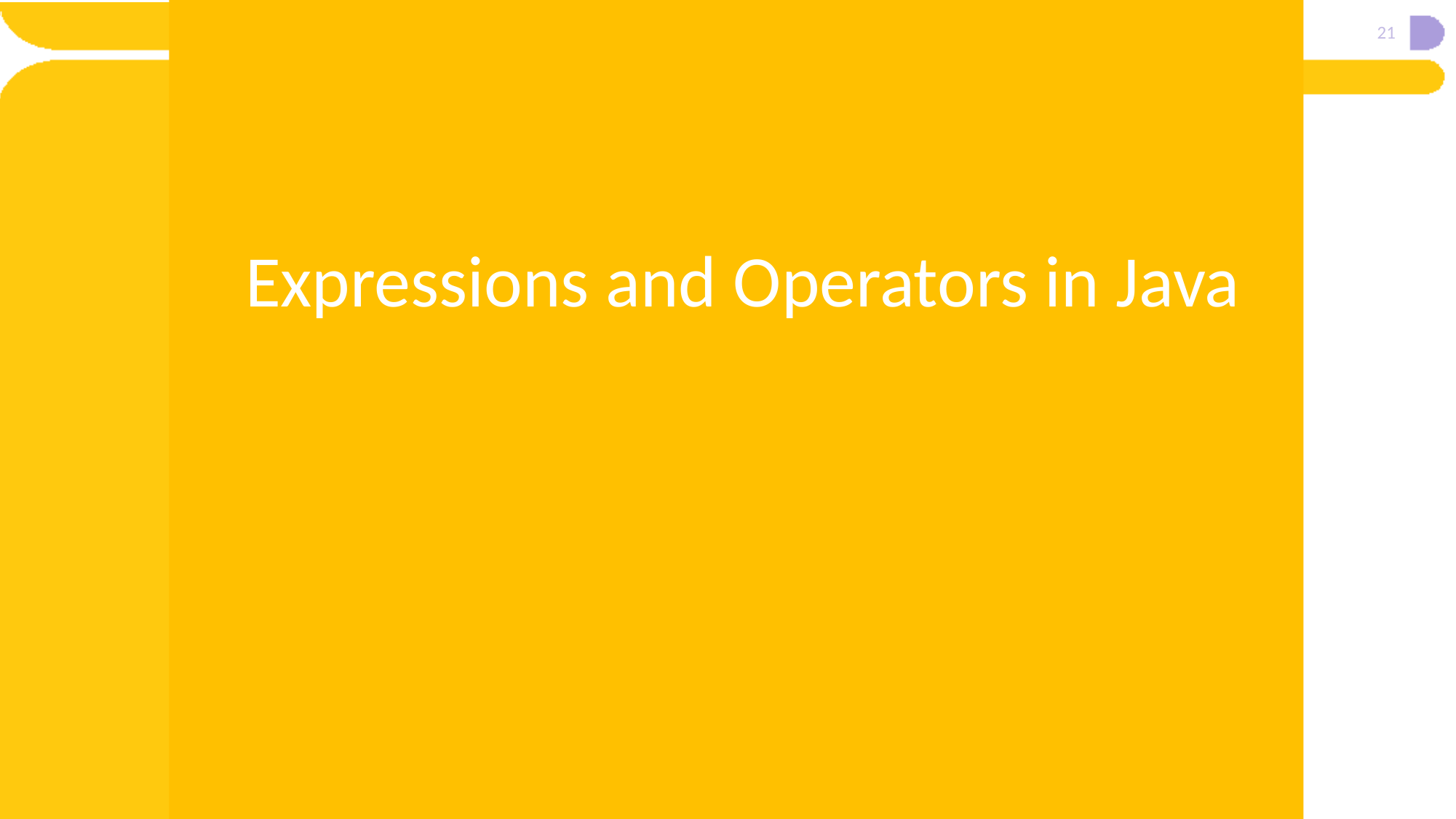

21
#
Expressions and Operators in Java